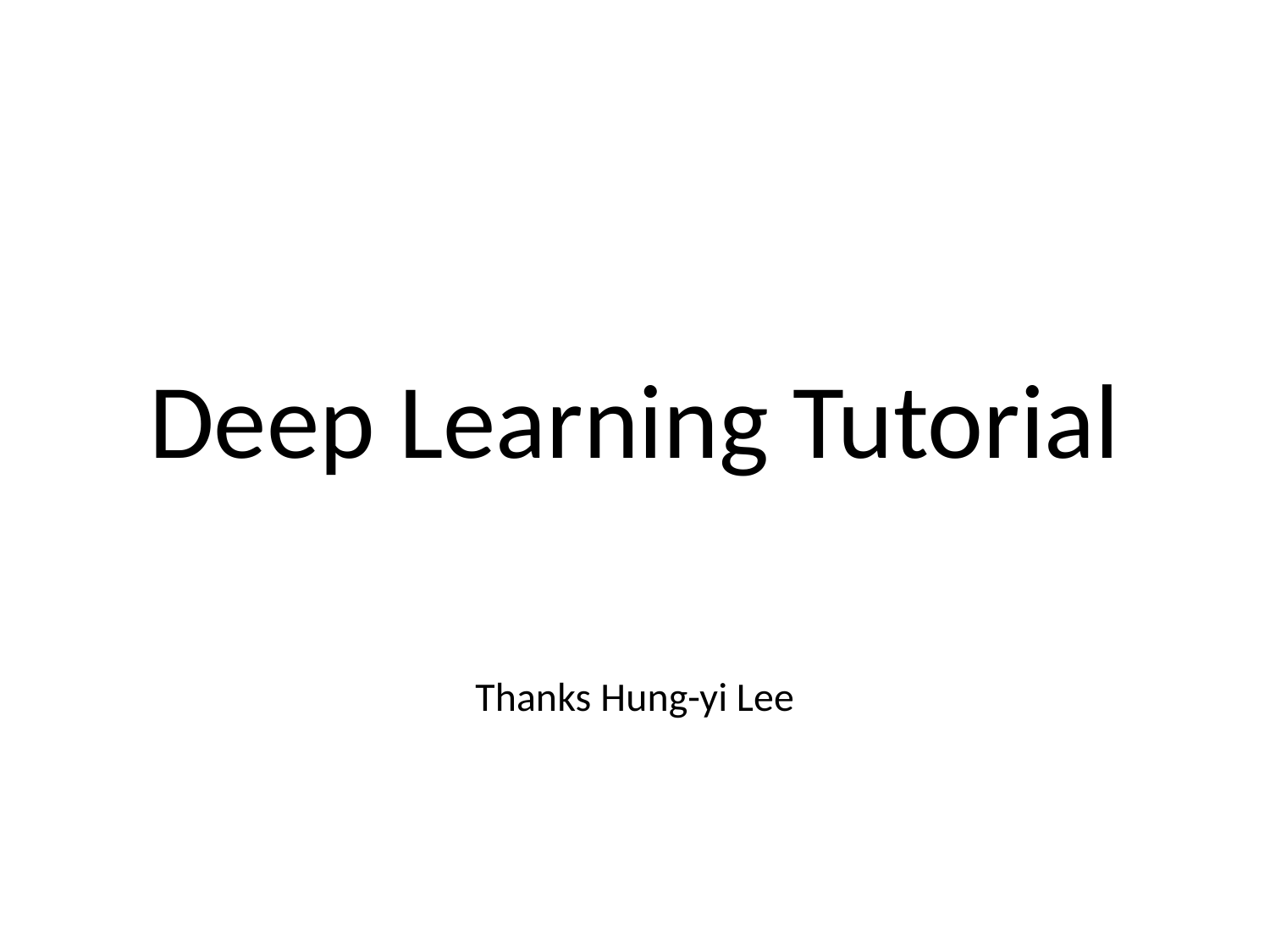

# Deep Learning Tutorial

Thanks Hung-yi Lee